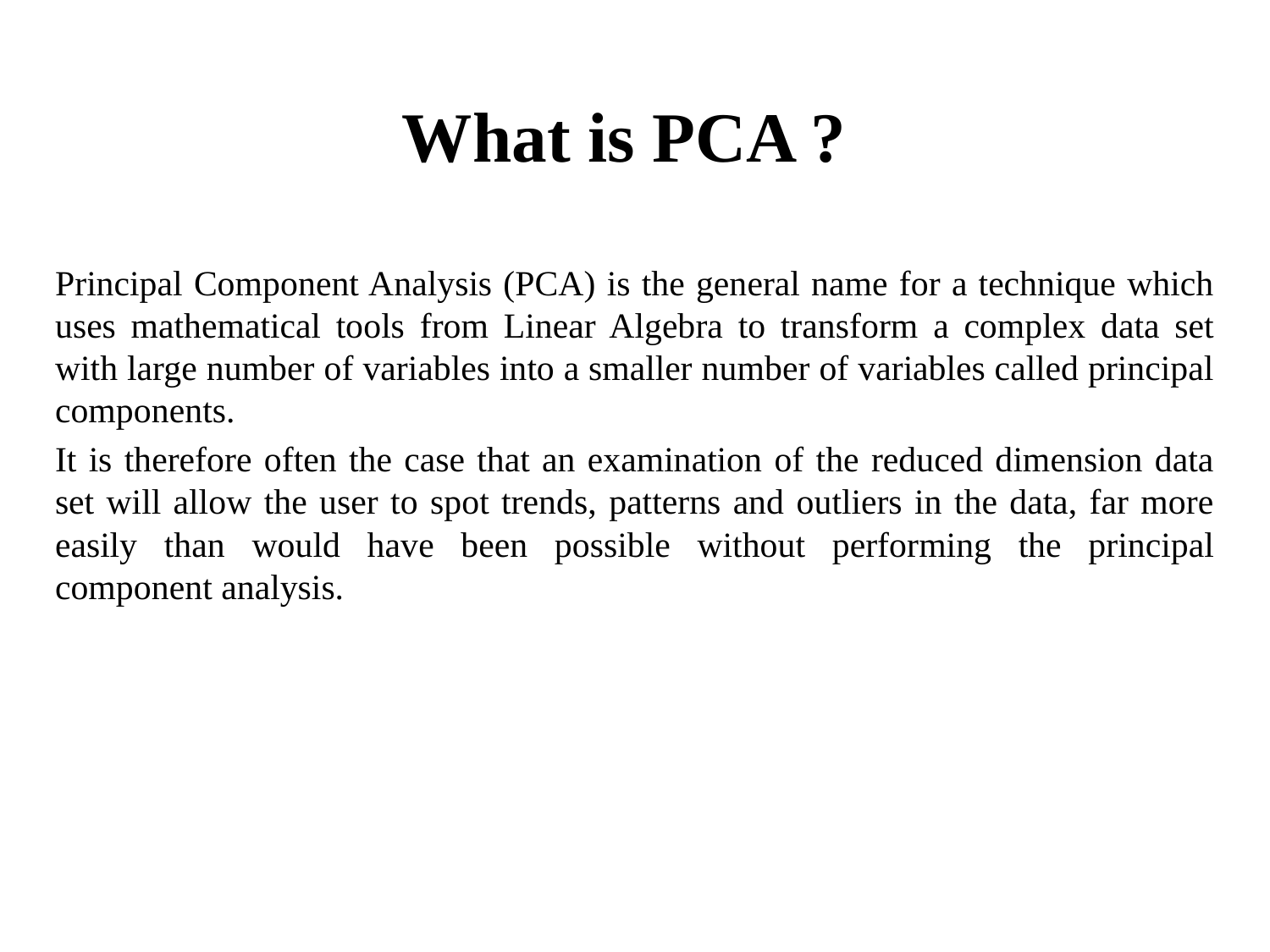

# What is PCA ?
Principal Component Analysis (PCA) is the general name for a technique which uses mathematical tools from Linear Algebra to transform a complex data set with large number of variables into a smaller number of variables called principal components.
It is therefore often the case that an examination of the reduced dimension data set will allow the user to spot trends, patterns and outliers in the data, far more easily than would have been possible without performing the principal component analysis.